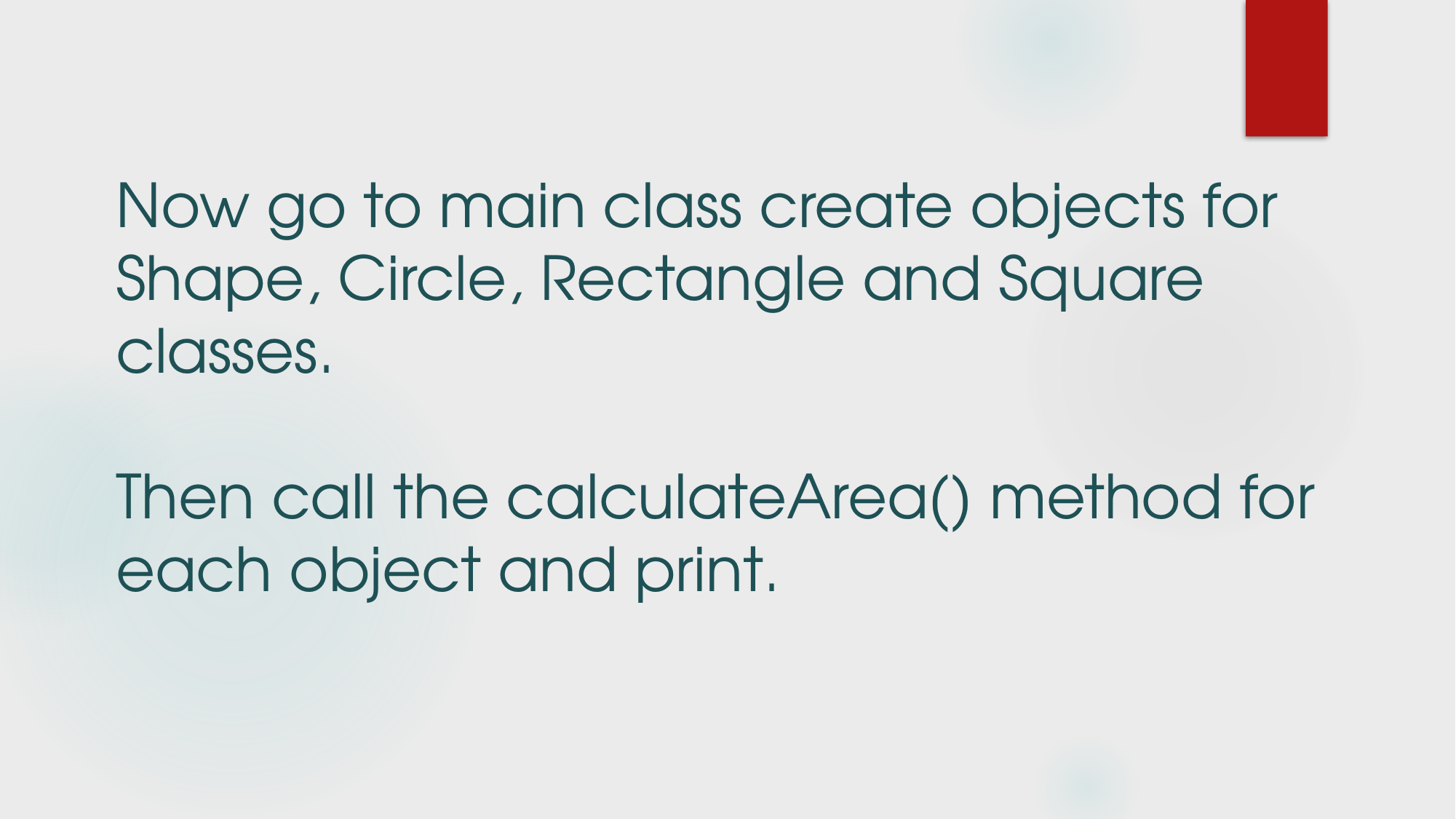

# Now go to main class create objects for Shape, Circle, Rectangle and Square classes. Then call the calculateArea() method for each object and print.